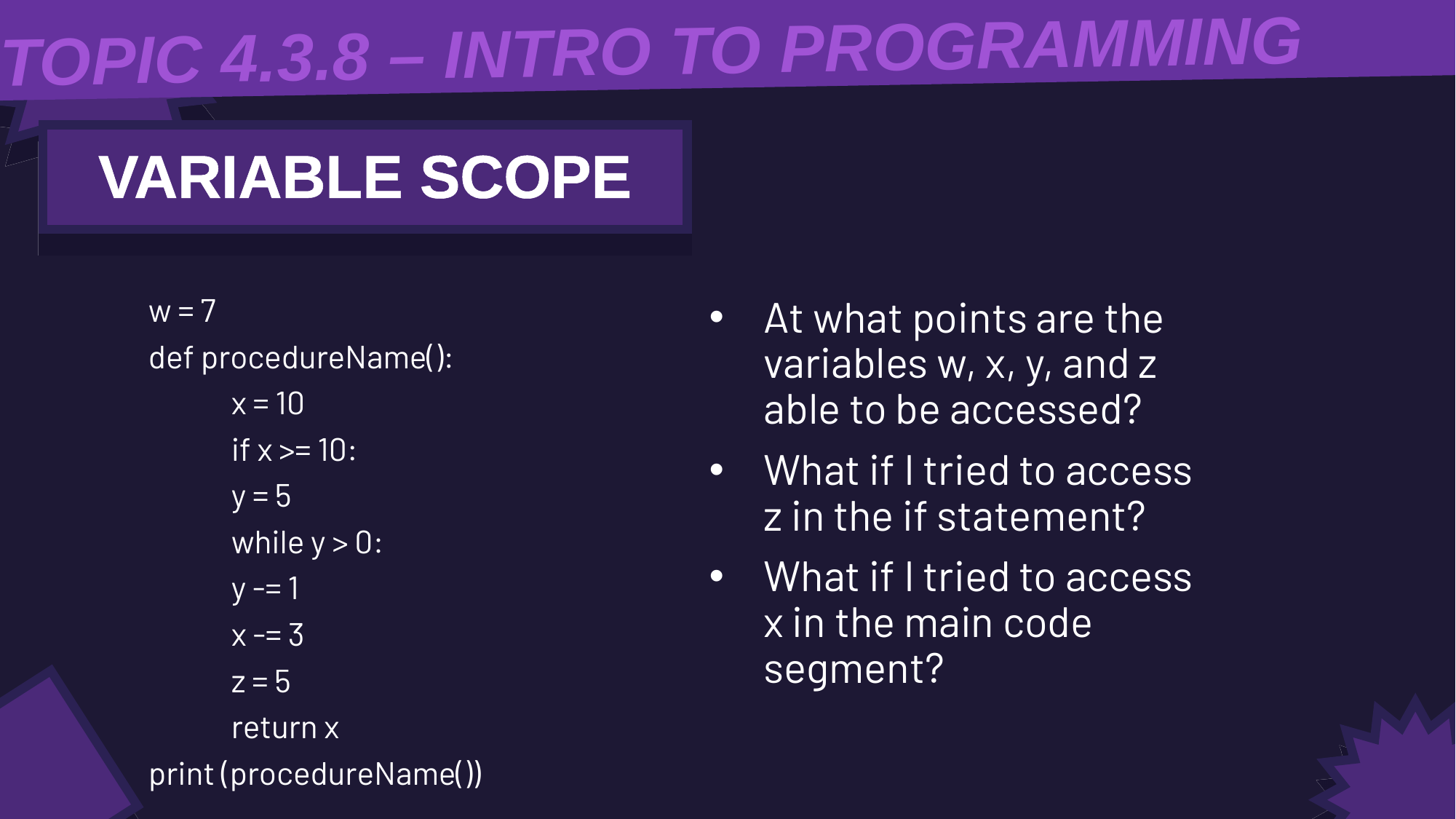

TOPIC 4.3.8 – INTRO TO PROGRAMMING

VARIABLE SCOPE
w = 7
def procedureName():
	x = 10
	if x >= 10:
		y = 5
		while y > 0:
			y -= 1
			x -= 3
			z = 5
	return x
print (procedureName())
At what points are the variables w, x, y, and z able to be accessed?
What if I tried to access z in the if statement?
What if I tried to access x in the main code segment?